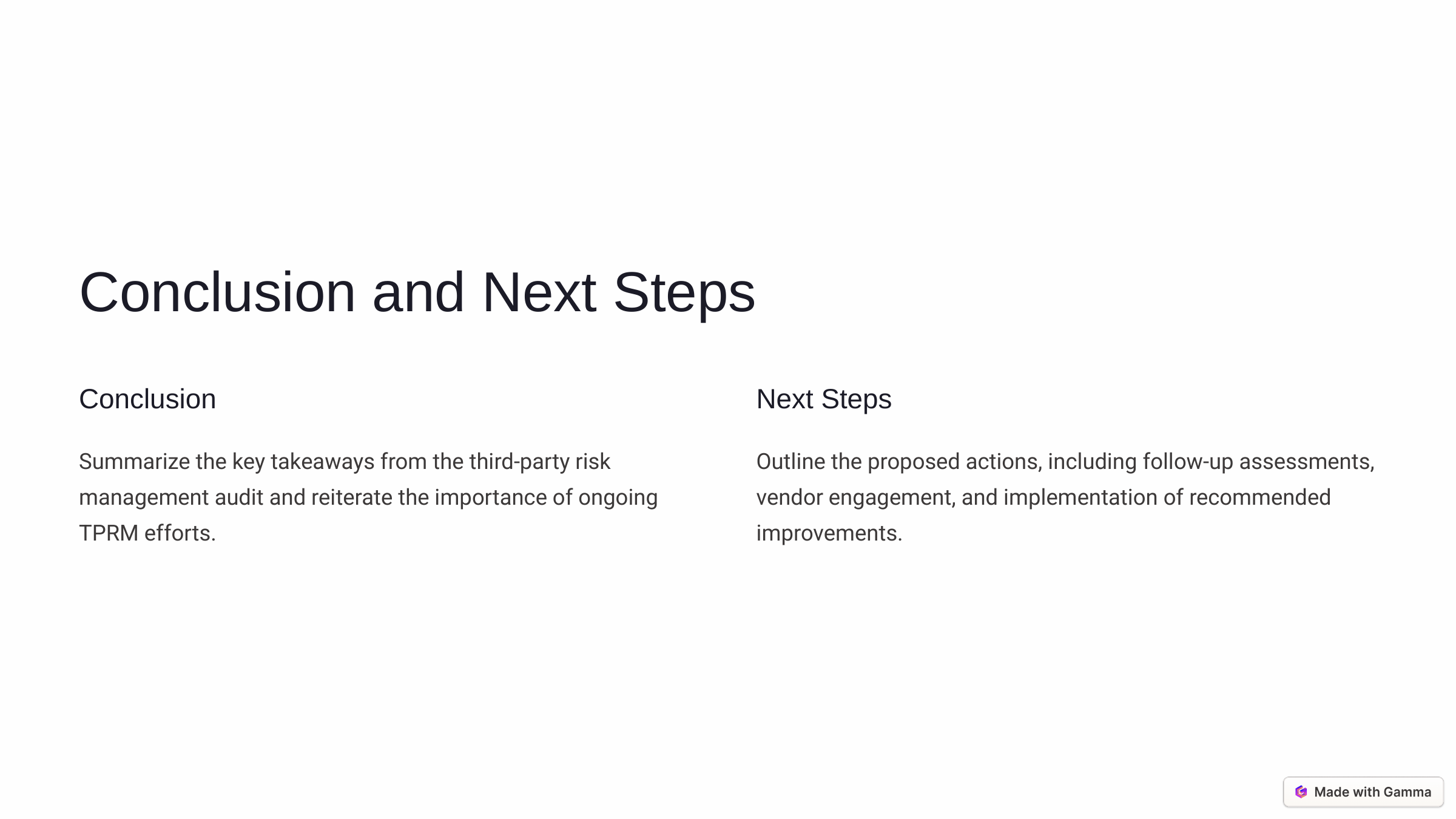

Conclusion and Next Steps
Conclusion
Next Steps
Summarize the key takeaways from the third-party risk management audit and reiterate the importance of ongoing TPRM efforts.
Outline the proposed actions, including follow-up assessments, vendor engagement, and implementation of recommended improvements.